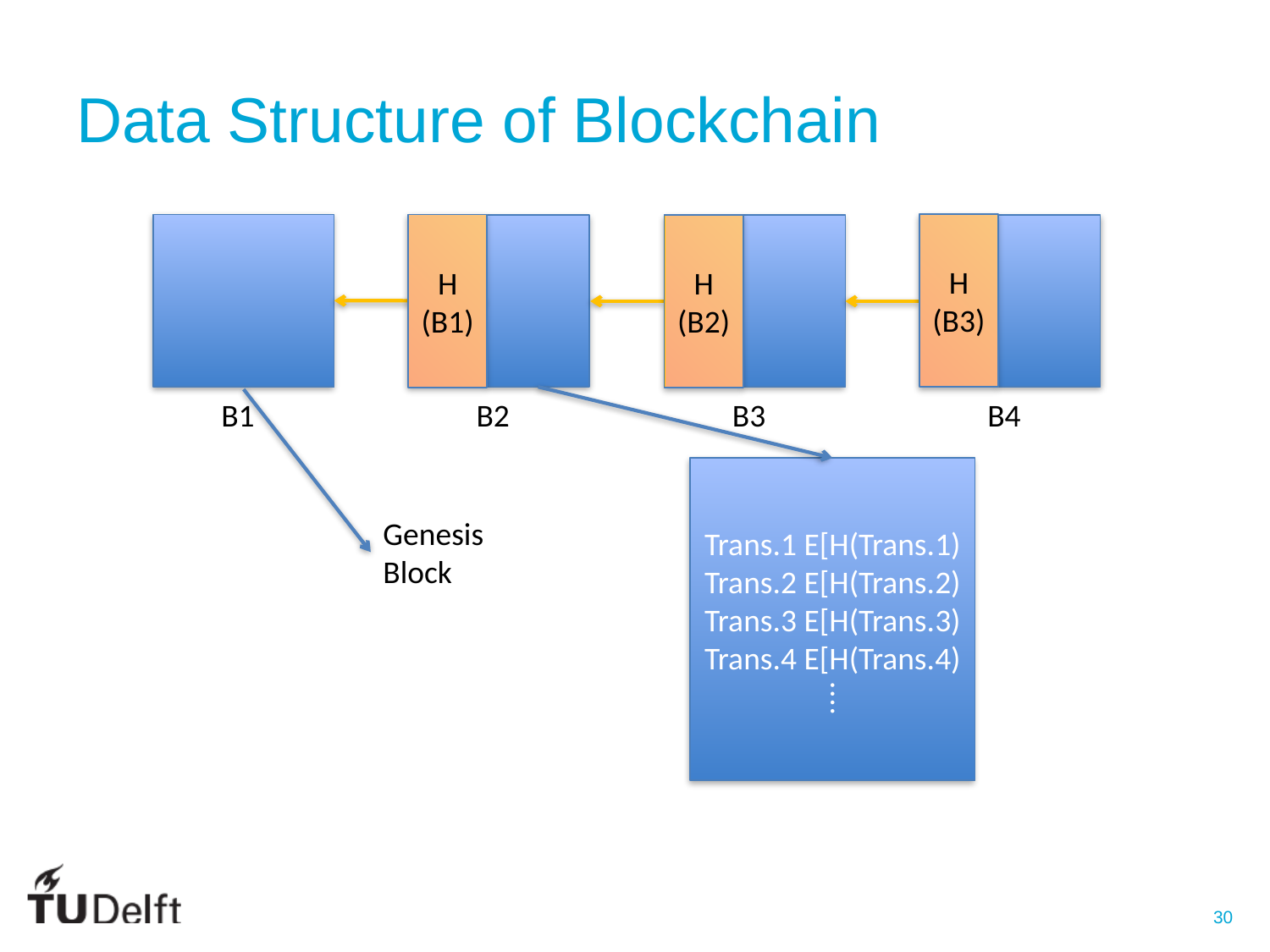

# Data Structure of Blockchain
H
(B3)

Trans.1 E[H(Trans.1)
Trans.2 E[H(Trans.2)
Trans.3 E[H(Trans.3)
Trans.4 E[H(Trans.4)
⁞
H
(B1)
H
(B2)
B1
B2
B3
B4
Genesis Block